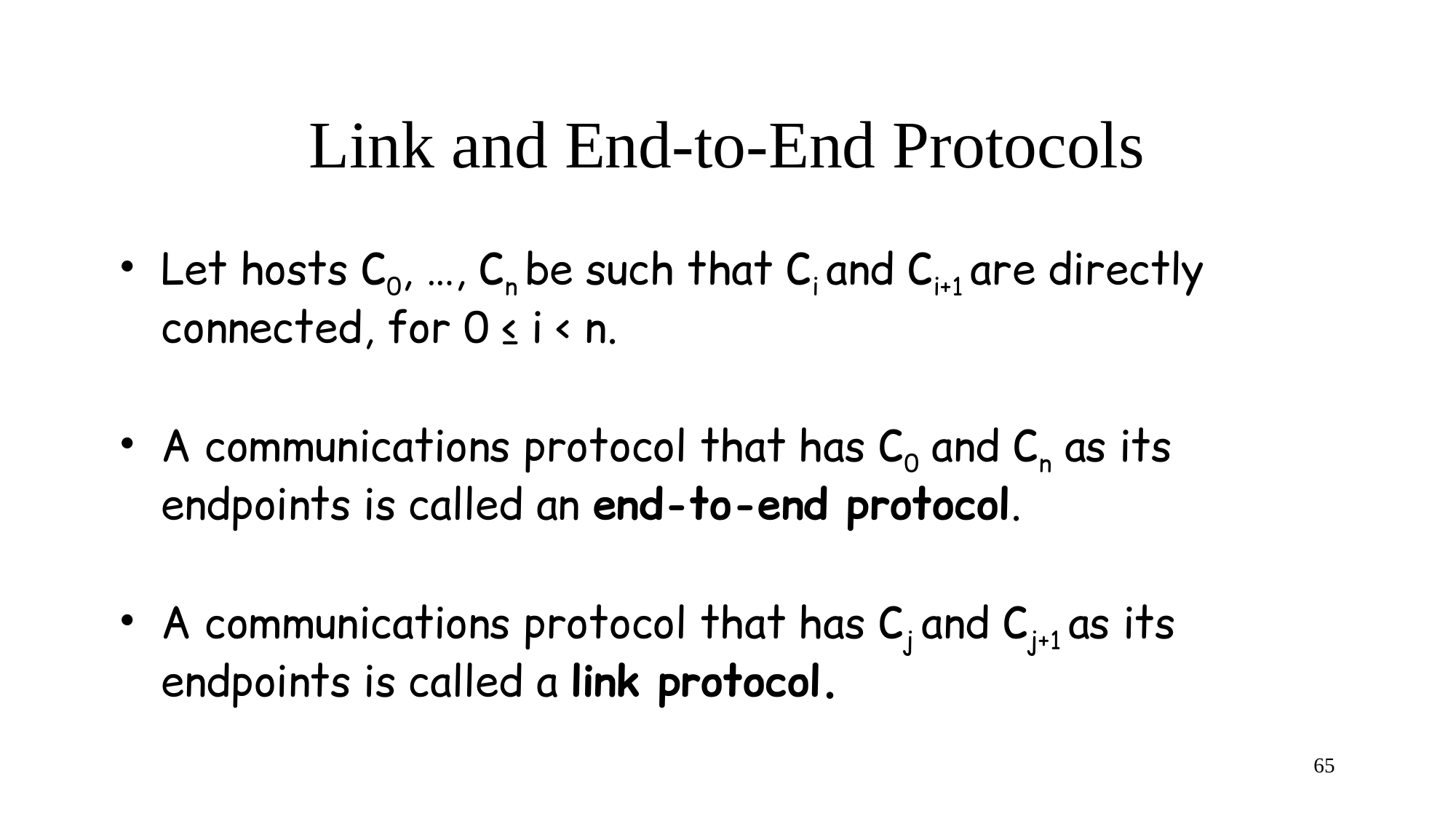

# Link and End-to-End Protocols
Let hosts C0, …, Cn be such that Ci and Ci+1 are directly connected, for 0 ≤ i < n.

A communications protocol that has C0 and Cn as its endpoints is called an end-to-end protocol.

A communications protocol that has Cj and Cj+1 as its endpoints is called a link protocol.

65